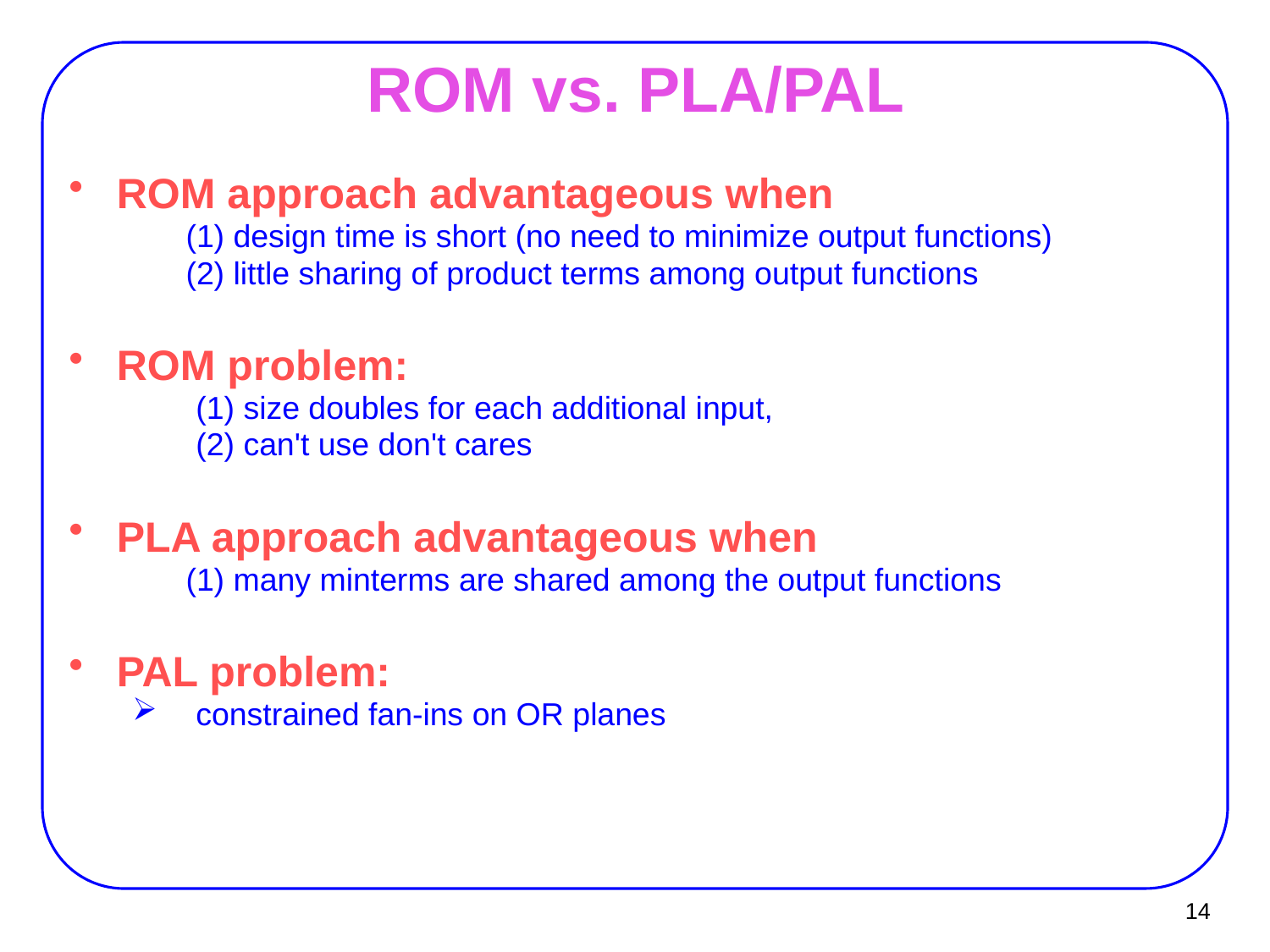

# ROM vs. PLA/PAL
ROM approach advantageous when
      (1) design time is short (no need to minimize output functions)
      (2) little sharing of product terms among output functions

ROM problem:
	(1) size doubles for each additional input,
	(2) can't use don't cares

PLA approach advantageous when
      (1) many minterms are shared among the output functions

PAL problem:
constrained fan-ins on OR planes

14